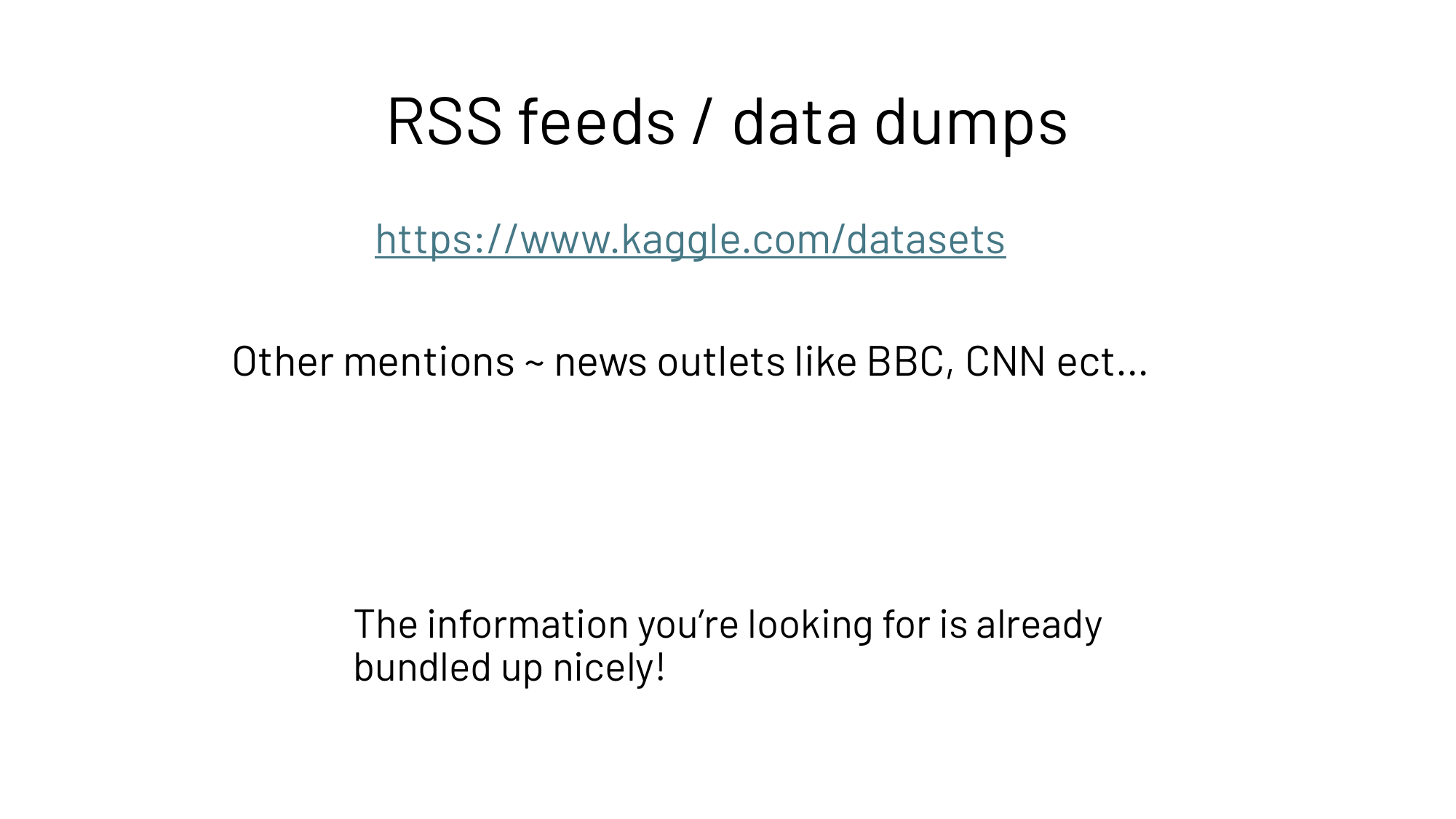

# RSS feeds / data dumps
https://www.kaggle.com/datasets

Other mentions ~ news outlets like BBC, CNN ect…
The information you’re looking for is already bundled up nicely!